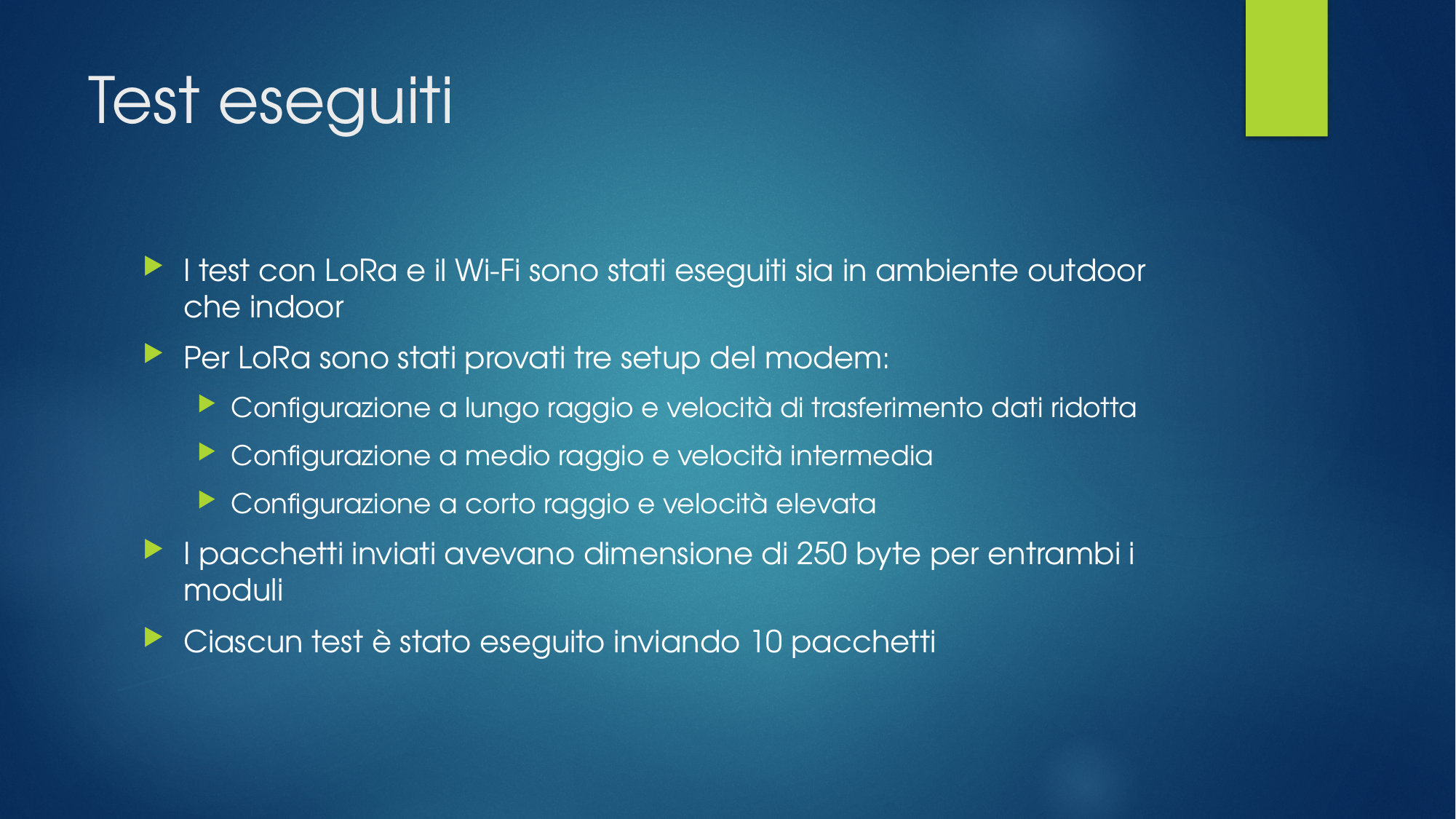

# Test eseguiti
I test con LoRa e il Wi-Fi sono stati eseguiti sia in ambiente outdoor che indoor
Per LoRa sono stati provati tre setup del modem:
Configurazione a lungo raggio e velocità di trasferimento dati ridotta
Configurazione a medio raggio e velocità intermedia
Configurazione a corto raggio e velocità elevata
I pacchetti inviati avevano dimensione di 250 byte per entrambi i moduli
Ciascun test è stato eseguito inviando 10 pacchetti